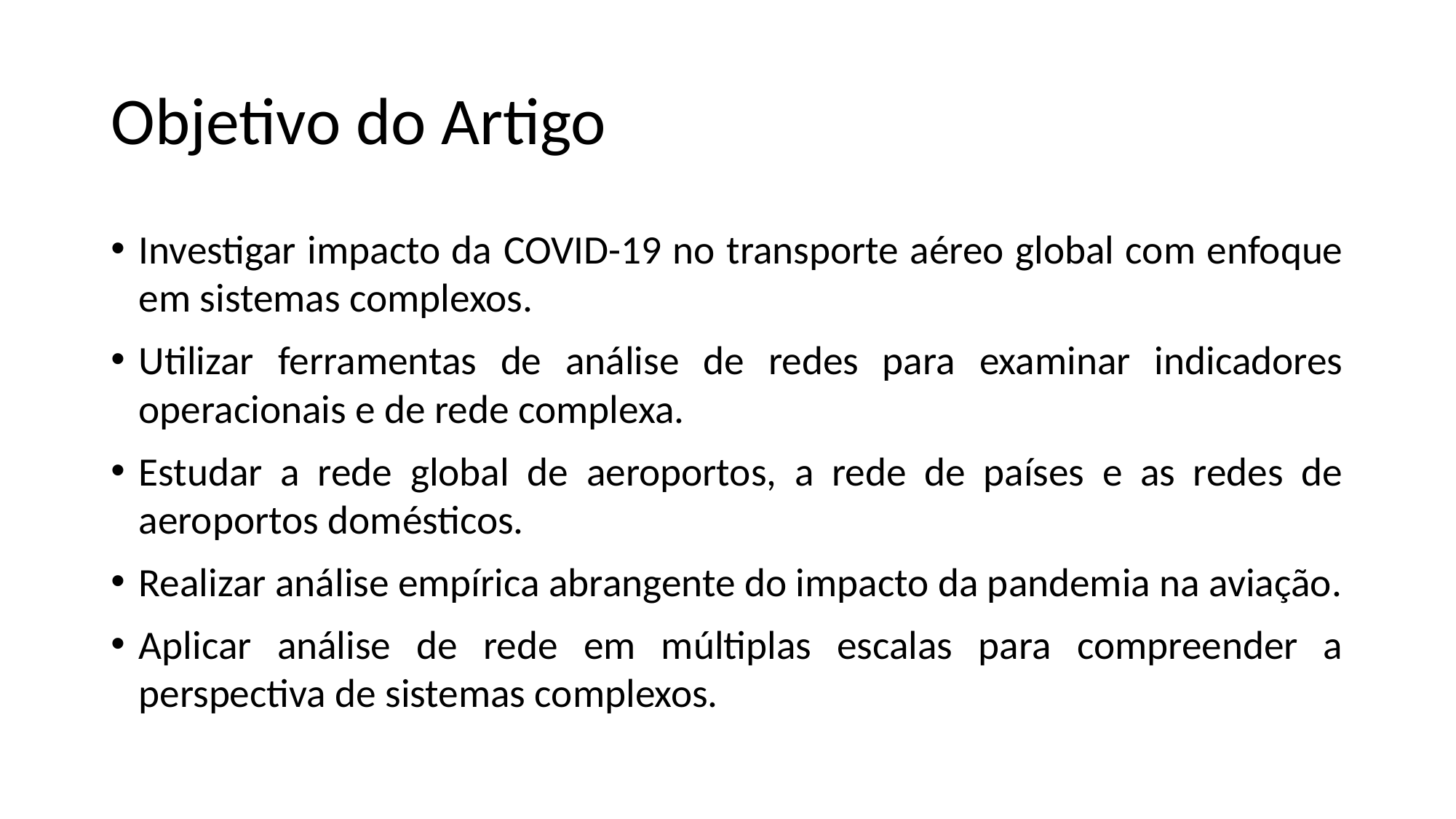

# Objetivo do Artigo
Investigar impacto da COVID-19 no transporte aéreo global com enfoque em sistemas complexos.
Utilizar ferramentas de análise de redes para examinar indicadores operacionais e de rede complexa.
Estudar a rede global de aeroportos, a rede de países e as redes de aeroportos domésticos.
Realizar análise empírica abrangente do impacto da pandemia na aviação.
Aplicar análise de rede em múltiplas escalas para compreender a perspectiva de sistemas complexos.